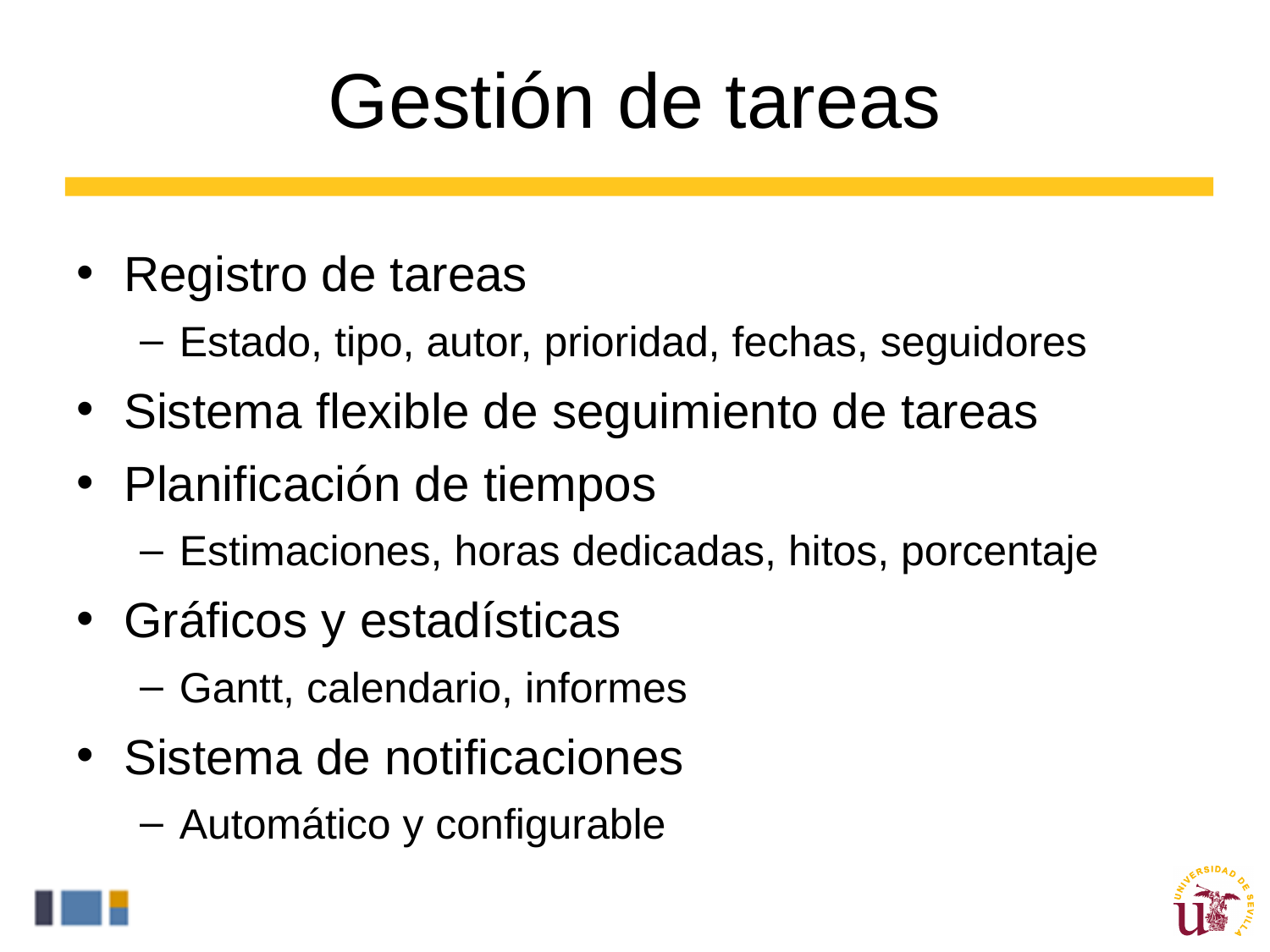

# Gestión de tareas
Registro de tareas
Estado, tipo, autor, prioridad, fechas, seguidores
Sistema flexible de seguimiento de tareas
Planificación de tiempos
Estimaciones, horas dedicadas, hitos, porcentaje
Gráficos y estadísticas
Gantt, calendario, informes
Sistema de notificaciones
Automático y configurable